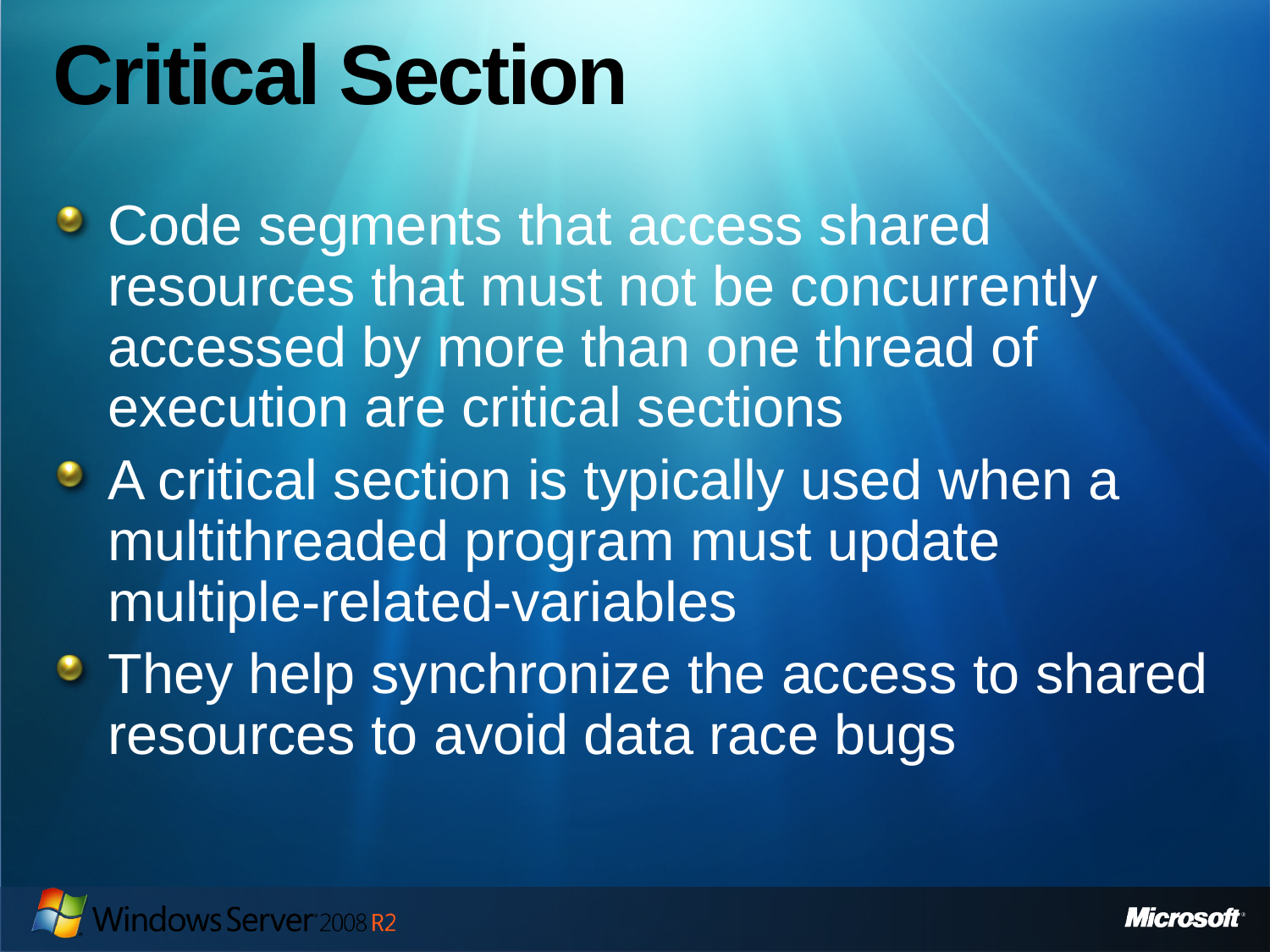

# Critical Section
Code segments that access shared resources that must not be concurrently accessed by more than one thread of execution are critical sections
A critical section is typically used when a multithreaded program must update multiple-related-variables
They help synchronize the access to shared resources to avoid data race bugs